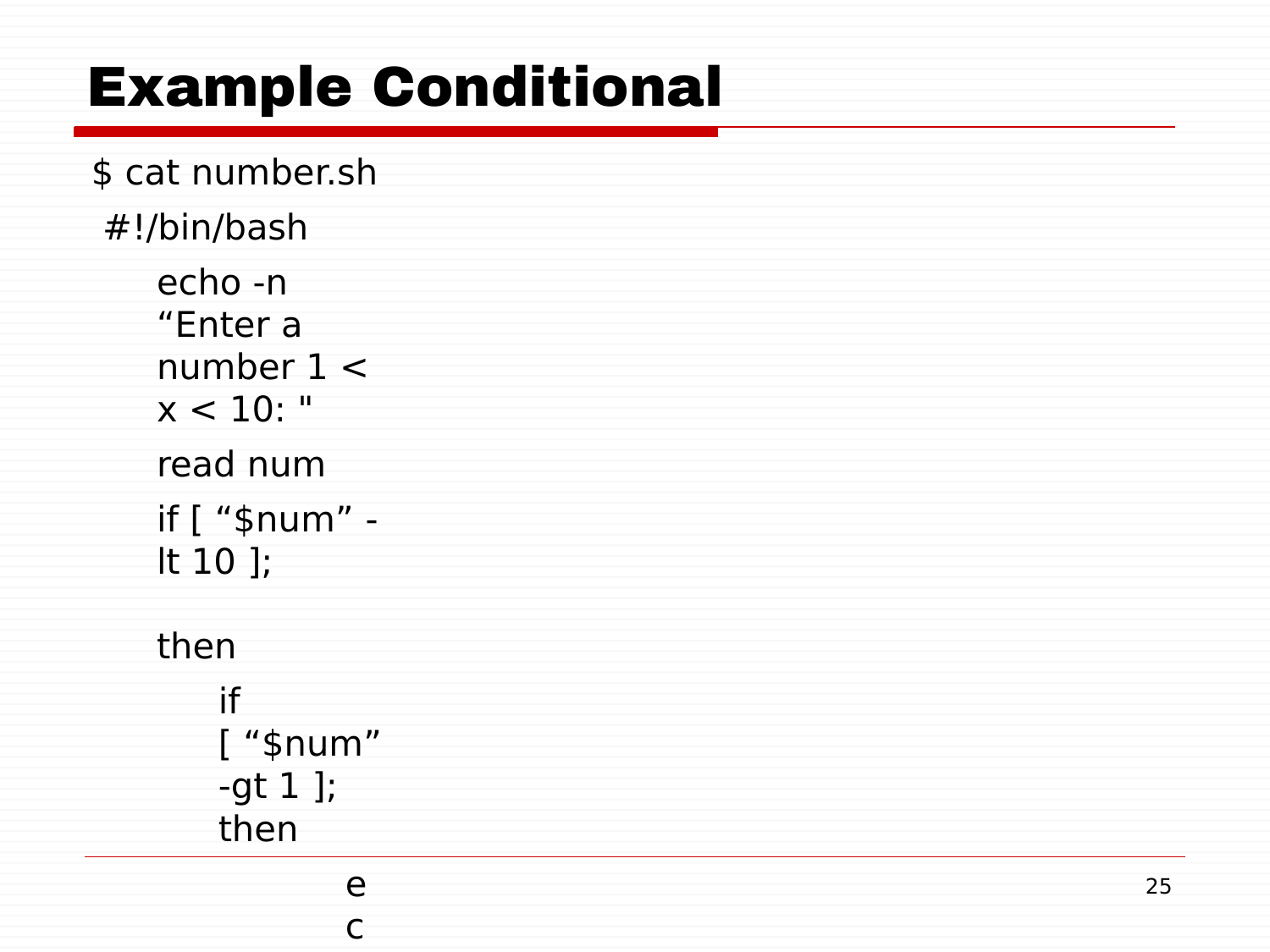

# Example Conditional

$ cat number.sh  #!/bin/bash
echo -n “Enter a number 1 < x < 10: "
read num
if [ “$num” -lt 10 ];	then
if [ “$num” -gt 1 ]; then
echo	“Number $num in range”
else
echo	“Number $num out of range”
fi
fi

25